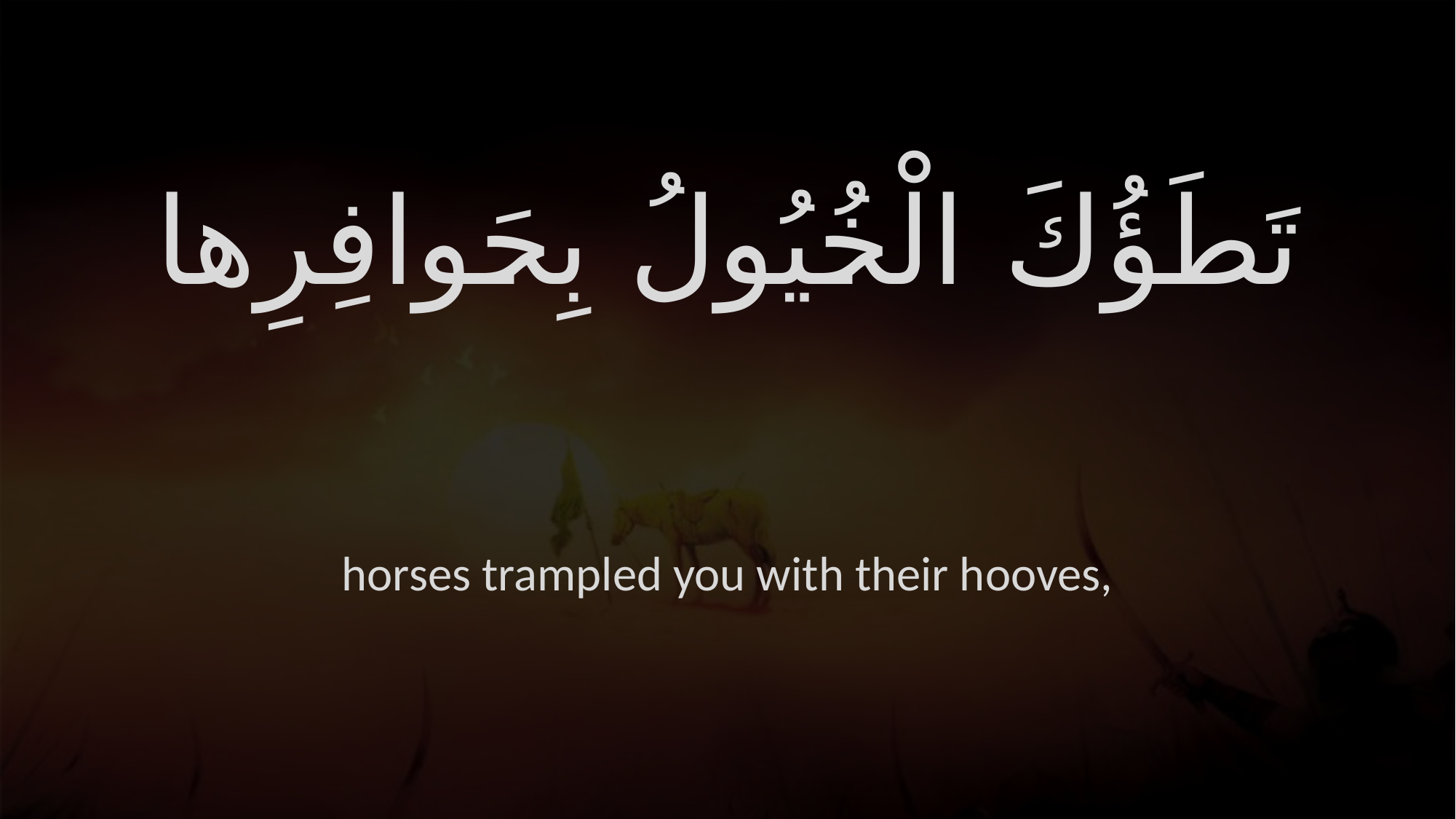

# تَطَؤُكَ الْخُيُولُ بِحَوافِرِها
horses trampled you with their hooves,